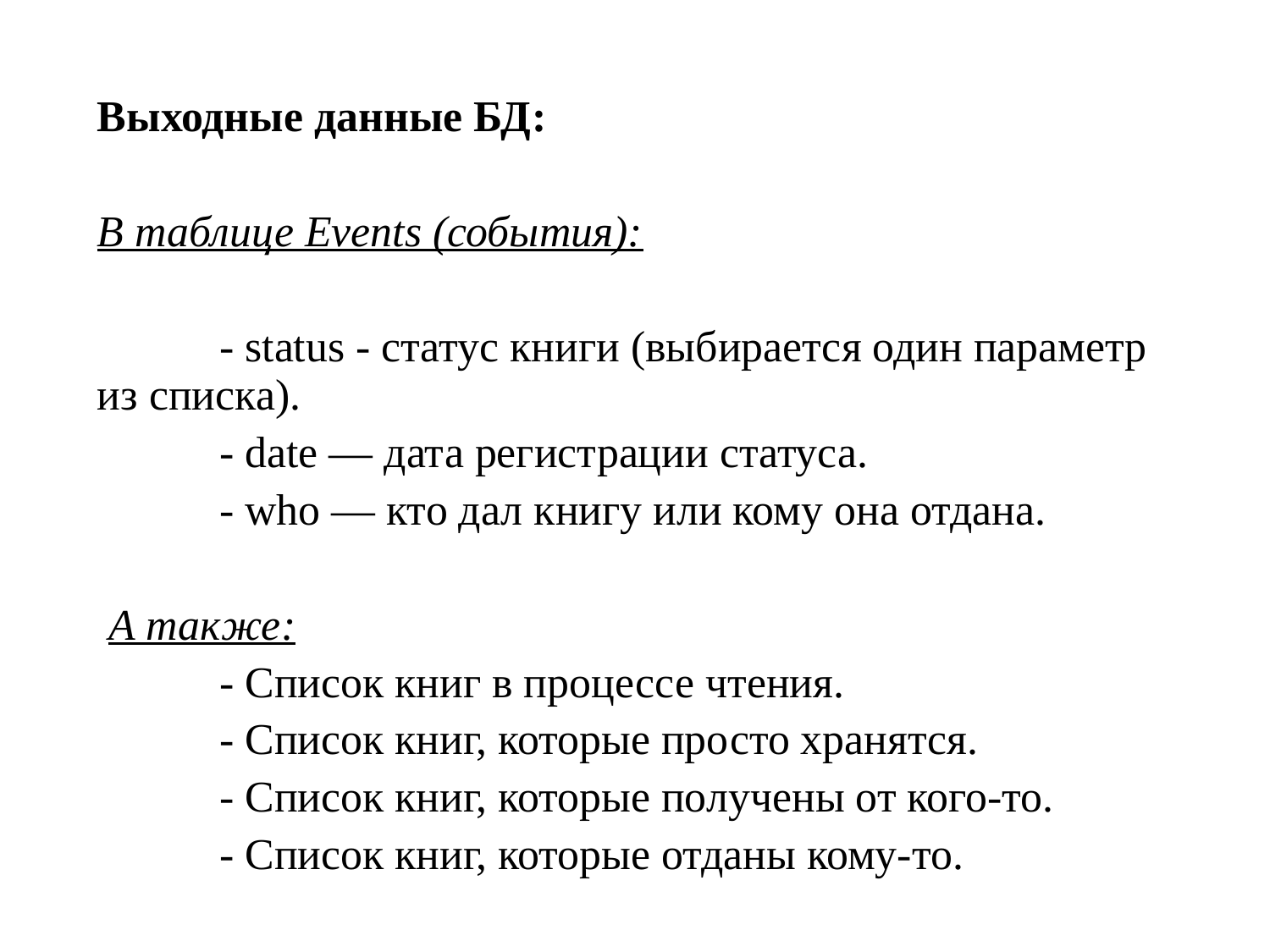

Выходные данные БД:

В таблице Events (события):

	- status - статус книги (выбирается один параметр из списка).
	- date — дата регистрации статуса.
	- who — кто дал книгу или кому она отдана.

 А также:
	- Список книг в процессе чтения.
	- Список книг, которые просто хранятся.
	- Список книг, которые получены от кого-то.
	- Список книг, которые отданы кому-то.